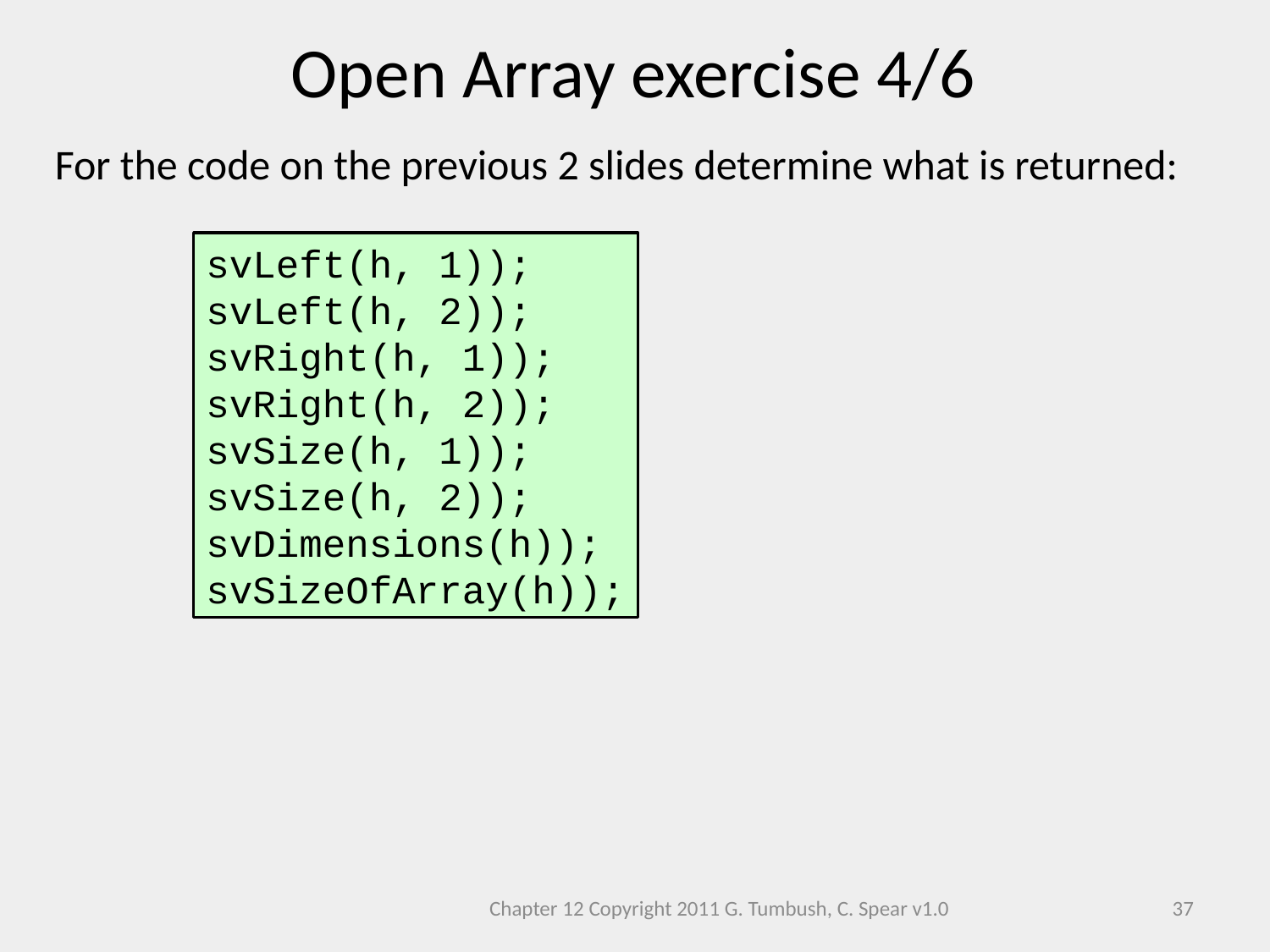

Open Array exercise 4/6
For the code on the previous 2 slides determine what is returned:

svLeft(h, 1));
svLeft(h, 2));
svRight(h, 1));
svRight(h, 2));
svSize(h, 1));
svSize(h, 2));
svDimensions(h));
svSizeOfArray(h));
Chapter 12 Copyright 2011 G. Tumbush, C. Spear v1.0
37